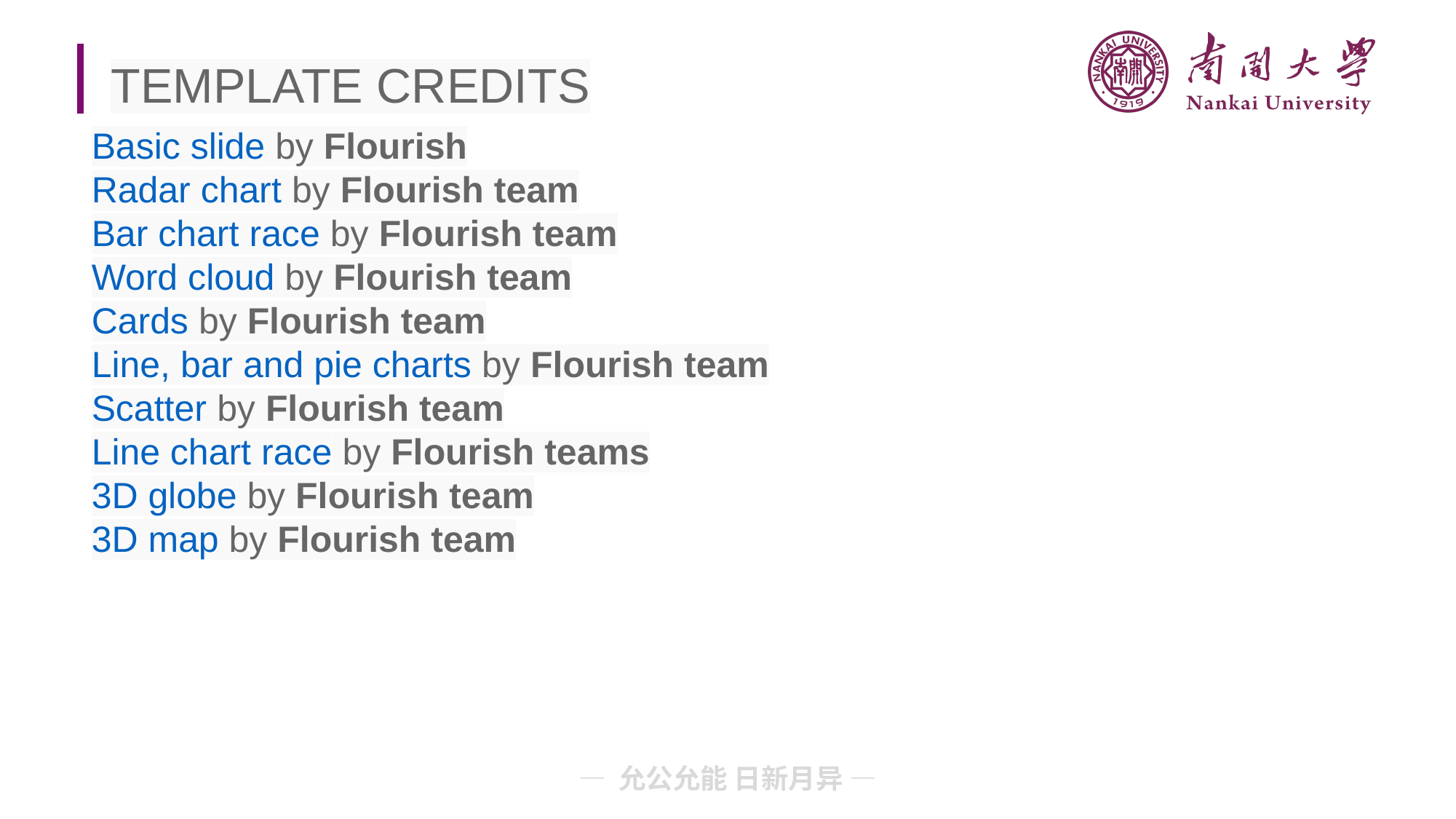

# TEMPLATE CREDITS
Basic slide by Flourish
Radar chart by Flourish team
Bar chart race by Flourish team
Word cloud by Flourish team
Cards by Flourish team
Line, bar and pie charts by Flourish team
Scatter by Flourish team
Line chart race by Flourish teams
3D globe by Flourish team
3D map by Flourish team